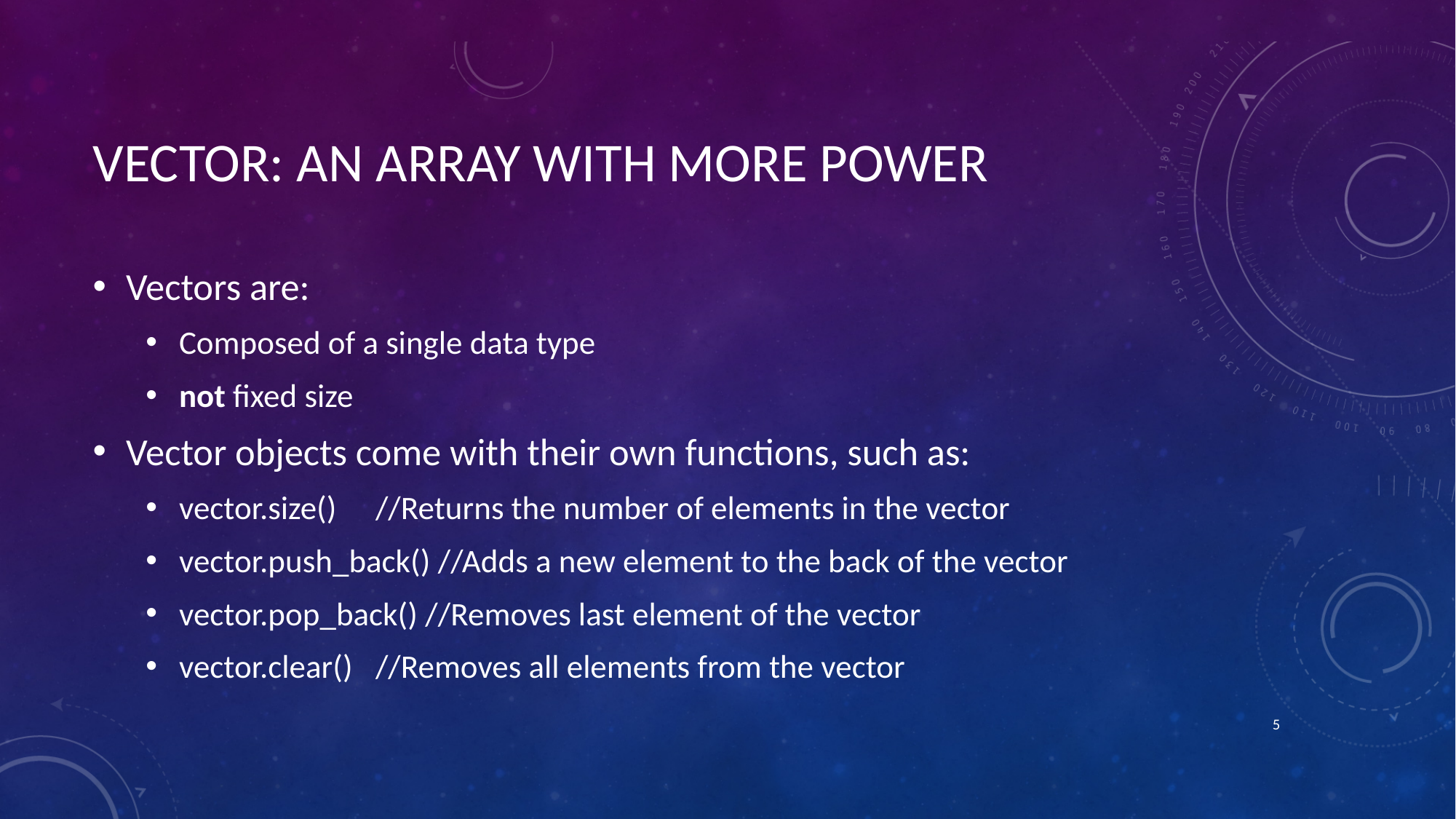

# Vector: An array with more power
Vectors are:
Composed of a single data type
not fixed size
Vector objects come with their own functions, such as:
vector.size()	//Returns the number of elements in the vector
vector.push_back() //Adds a new element to the back of the vector
vector.pop_back() //Removes last element of the vector
vector.clear()	//Removes all elements from the vector
5